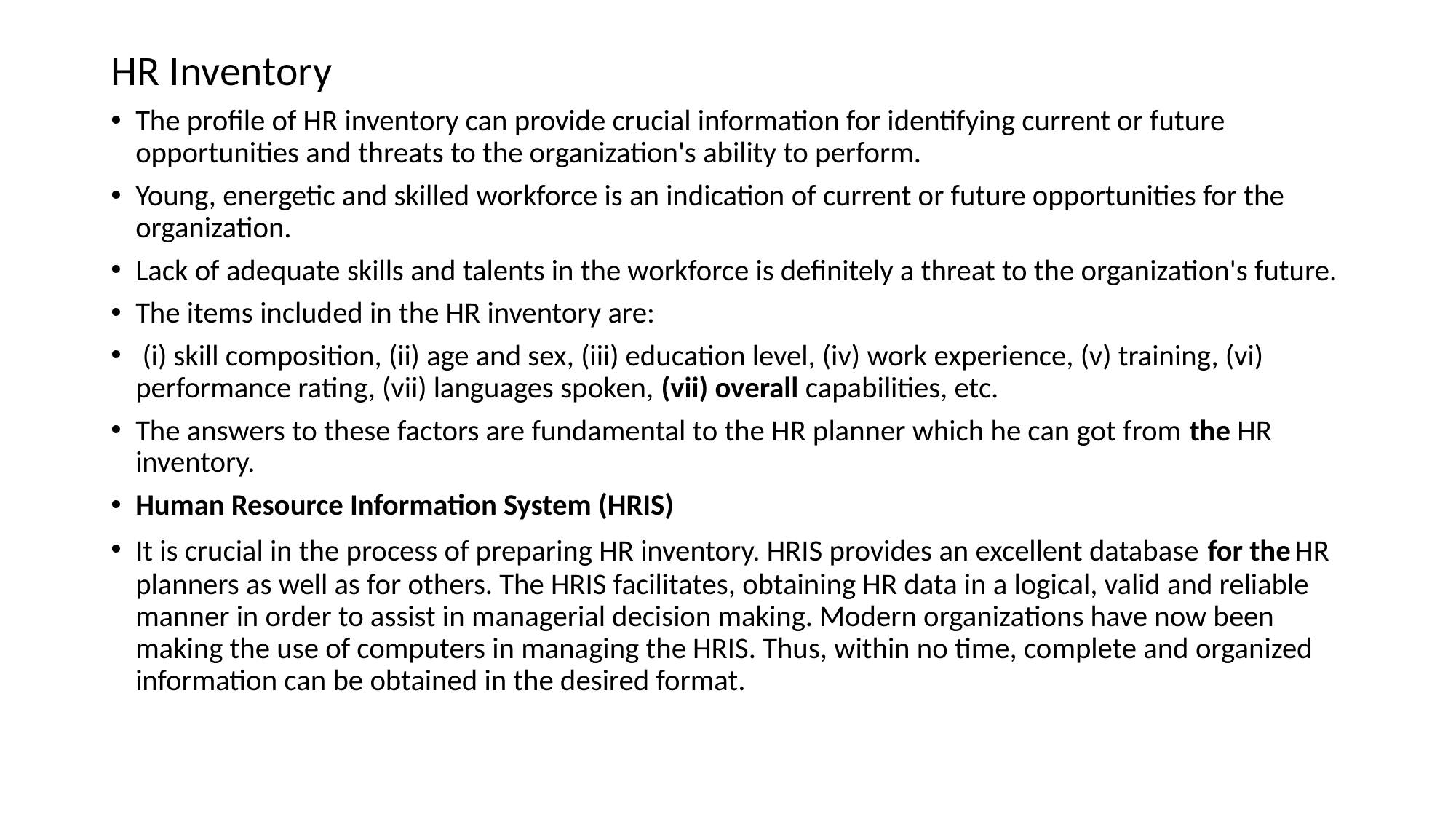

# HR Inventory
The profile of HR inventory can provide crucial information for identifying current or future opportunities and threats to the organization's ability to perform.
Young, energetic and skilled workforce is an indication of current or future opportunities for the organization.
Lack of adequate skills and talents in the workforce is definitely a threat to the organization's future.
The items included in the HR inventory are:
 (i) skill composition, (ii) age and sex, (iii) education level, (iv) work experience, (v) training, (vi) performance rating, (vii) languages spoken, (vii) overall capabilities, etc.
The answers to these factors are fundamental to the HR planner which he can got from the HR inventory.
Human Resource Information System (HRIS)
It is crucial in the process of preparing HR inventory. HRIS provides an excellent database for the HR planners as well as for others. The HRIS facilitates, obtaining HR data in a logical, valid and reliable manner in order to assist in managerial decision making. Modern organizations have now been making the use of computers in managing the HRIS. Thus, within no time, complete and organized information can be obtained in the desired format.